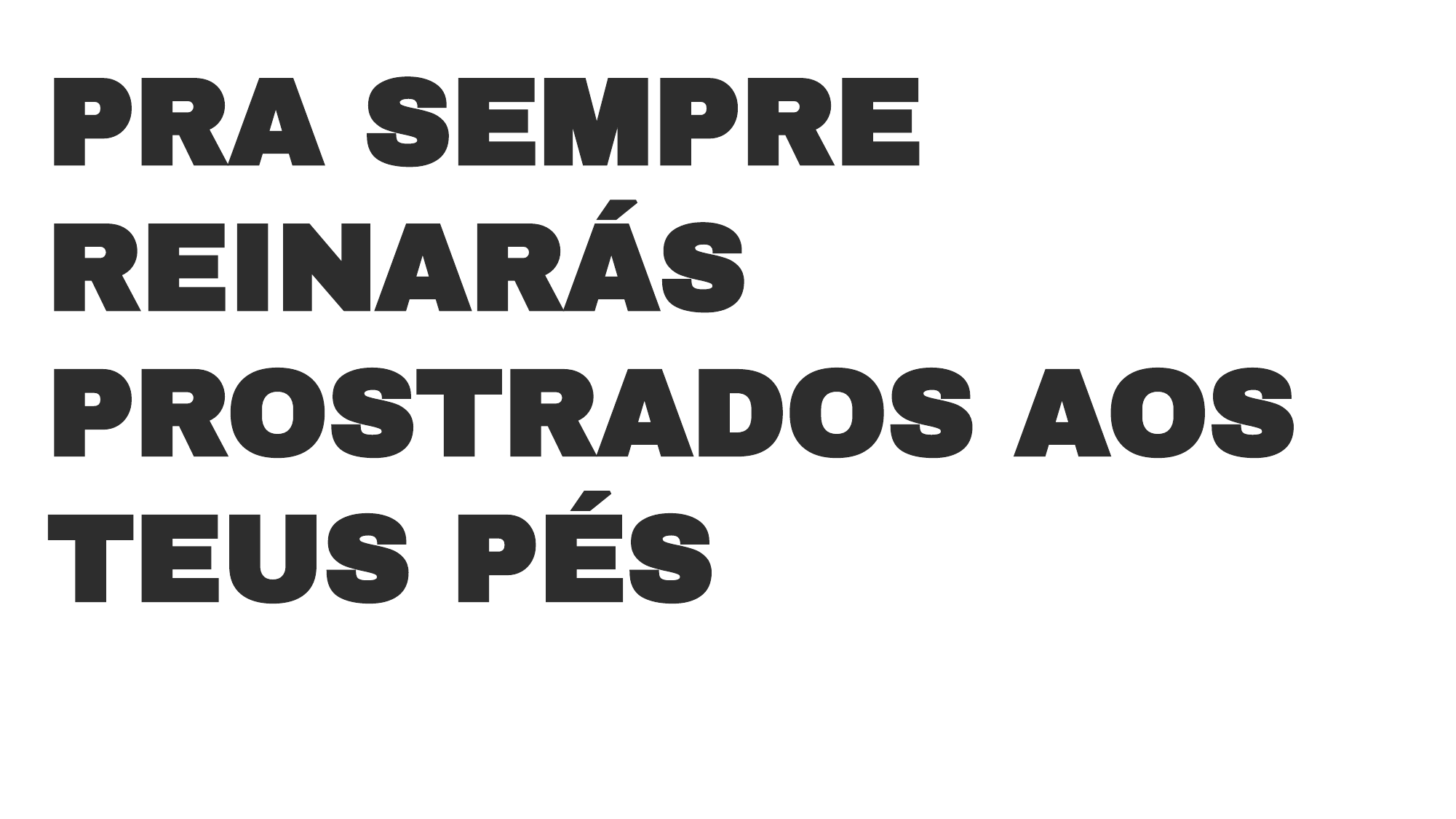

PRA SEMPRE REINARÁS
PROSTRADOS AOS TEUS PÉS